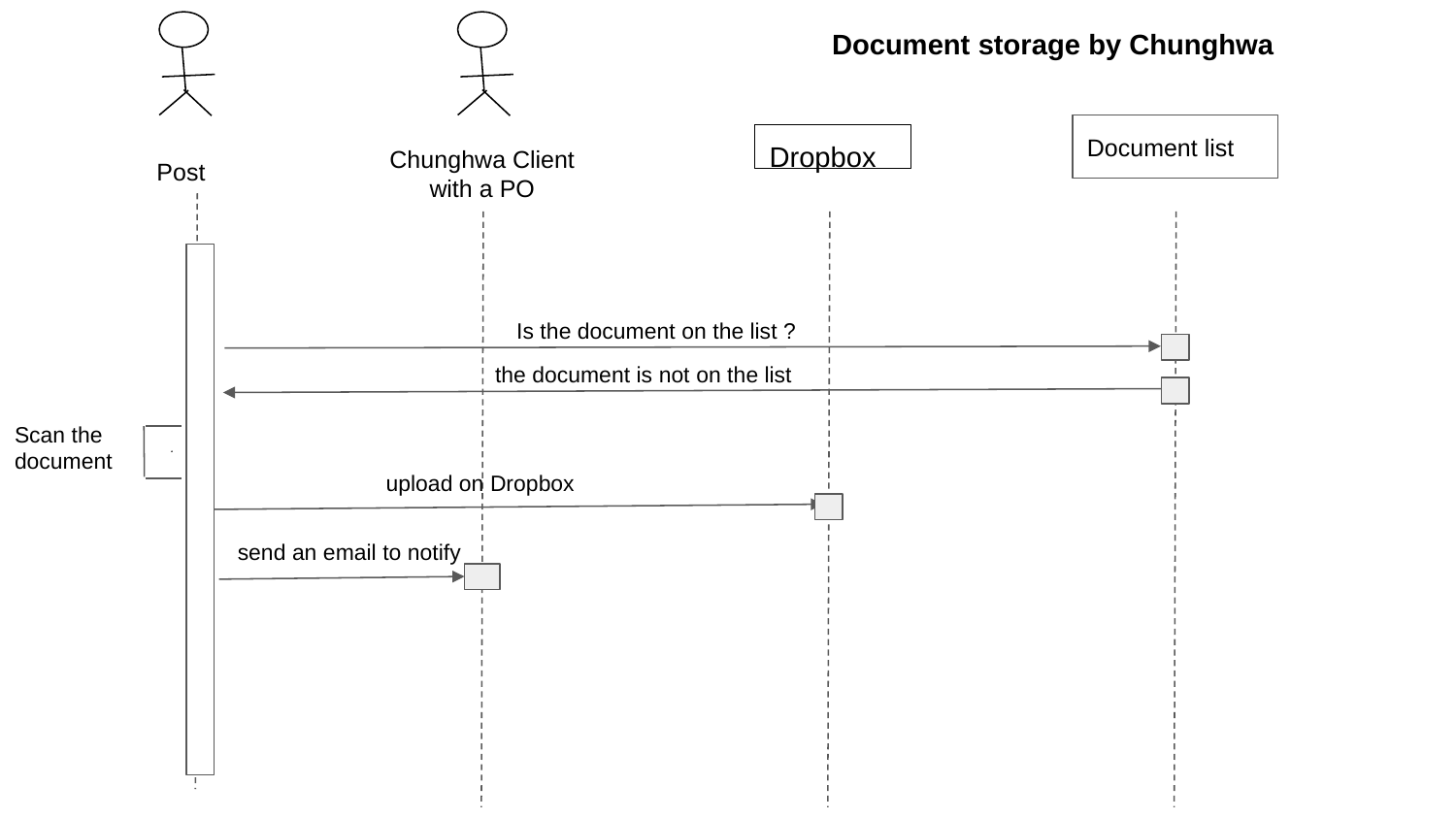

Document storage by Chunghwa
Document list
Dropbox
Chunghwa Client with a PO
Post

Is the document on the list ?

the document is not on the list

Scan the document
upload on Dropbox

send an email to notify